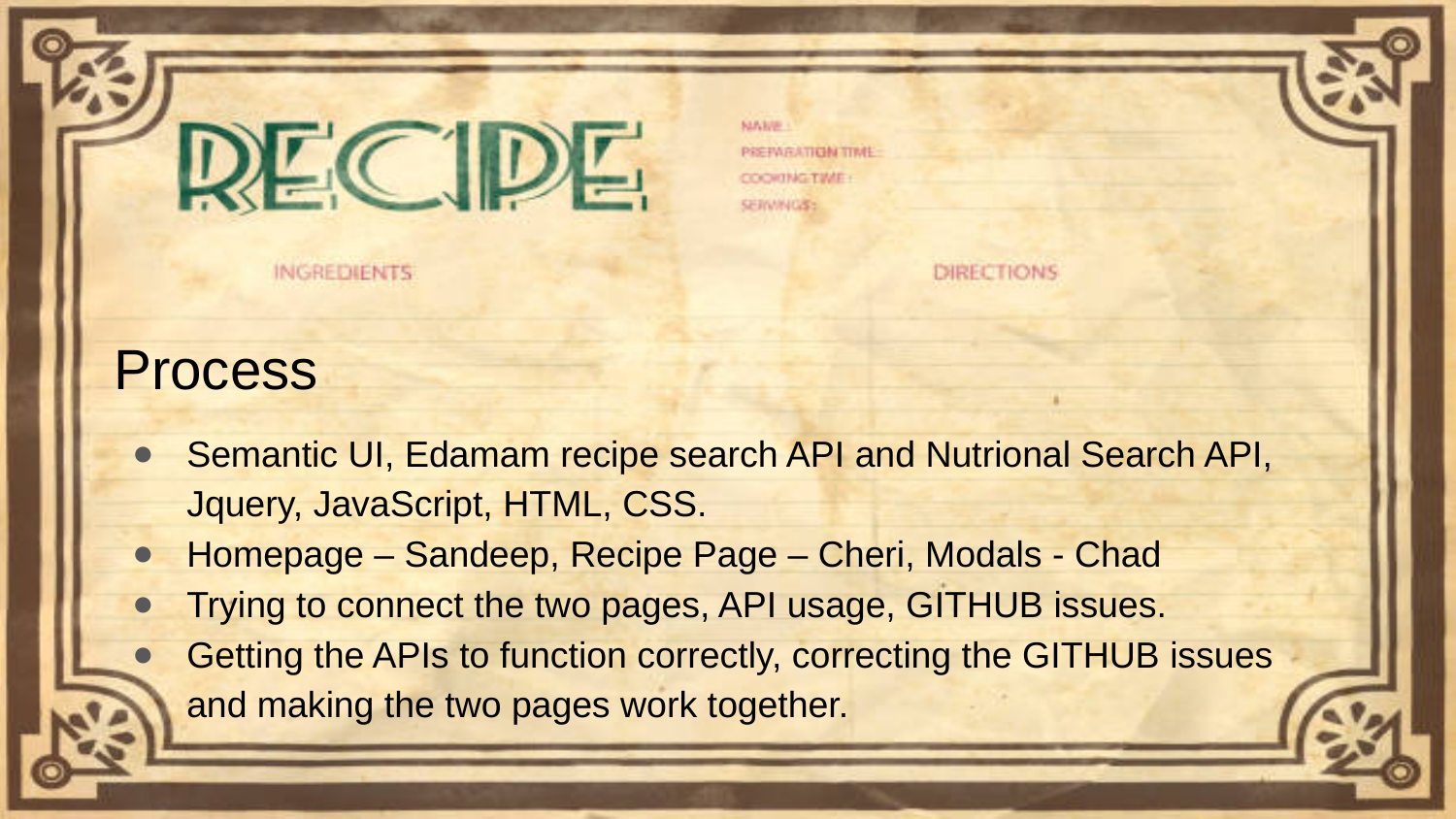

# Process
Semantic UI, Edamam recipe search API and Nutrional Search API, Jquery, JavaScript, HTML, CSS.
Homepage – Sandeep, Recipe Page – Cheri, Modals - Chad
Trying to connect the two pages, API usage, GITHUB issues.
Getting the APIs to function correctly, correcting the GITHUB issues and making the two pages work together.